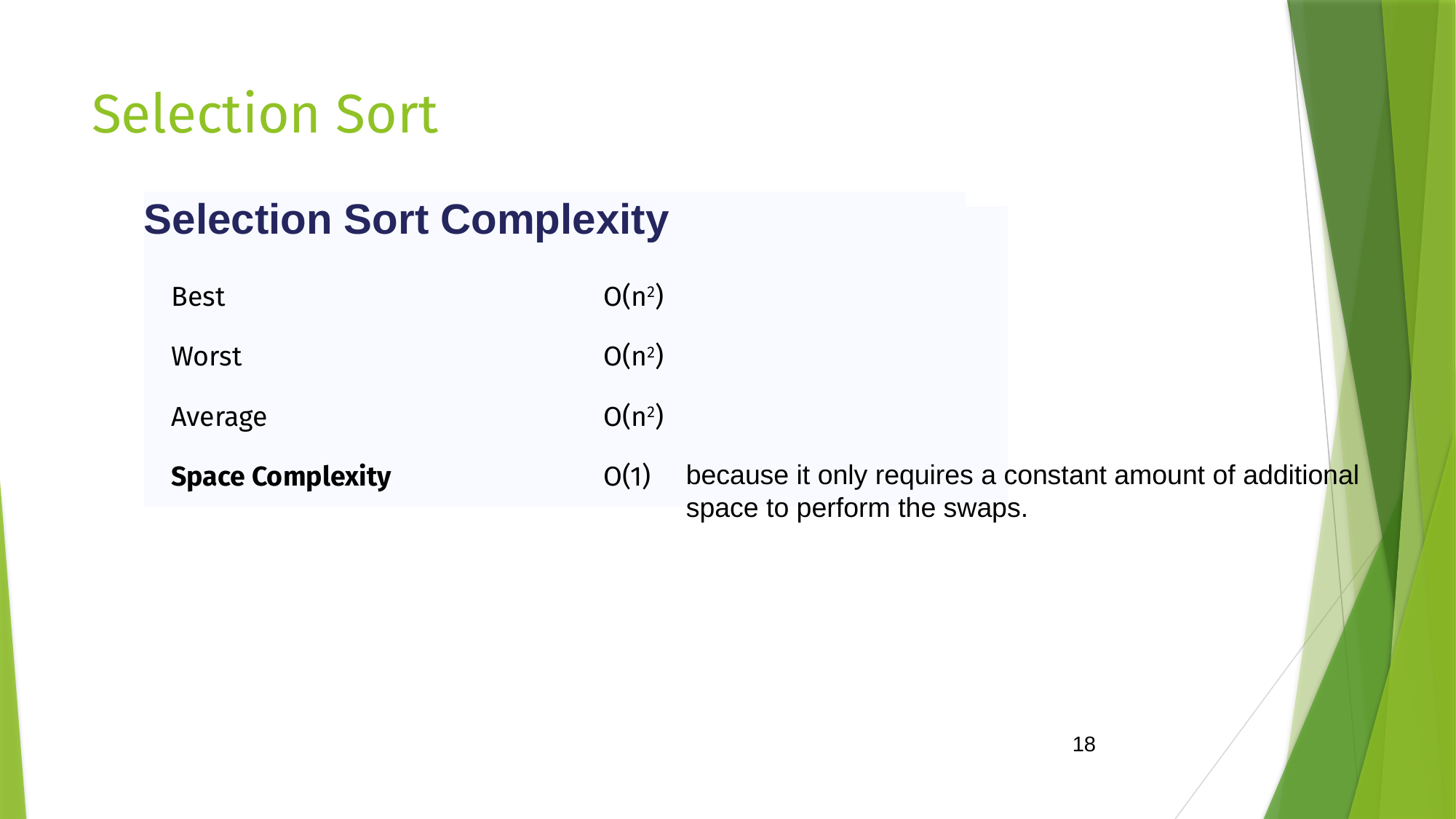

# Selection Sort
Selection Sort Complexity

| Time Complexity |  |
| --- | --- |
| Best | O(n2) |
| Worst | O(n2) |
| Average | O(n2) |
| Space Complexity | O(1) |
because it only requires a constant amount of additional space to perform the swaps.
18